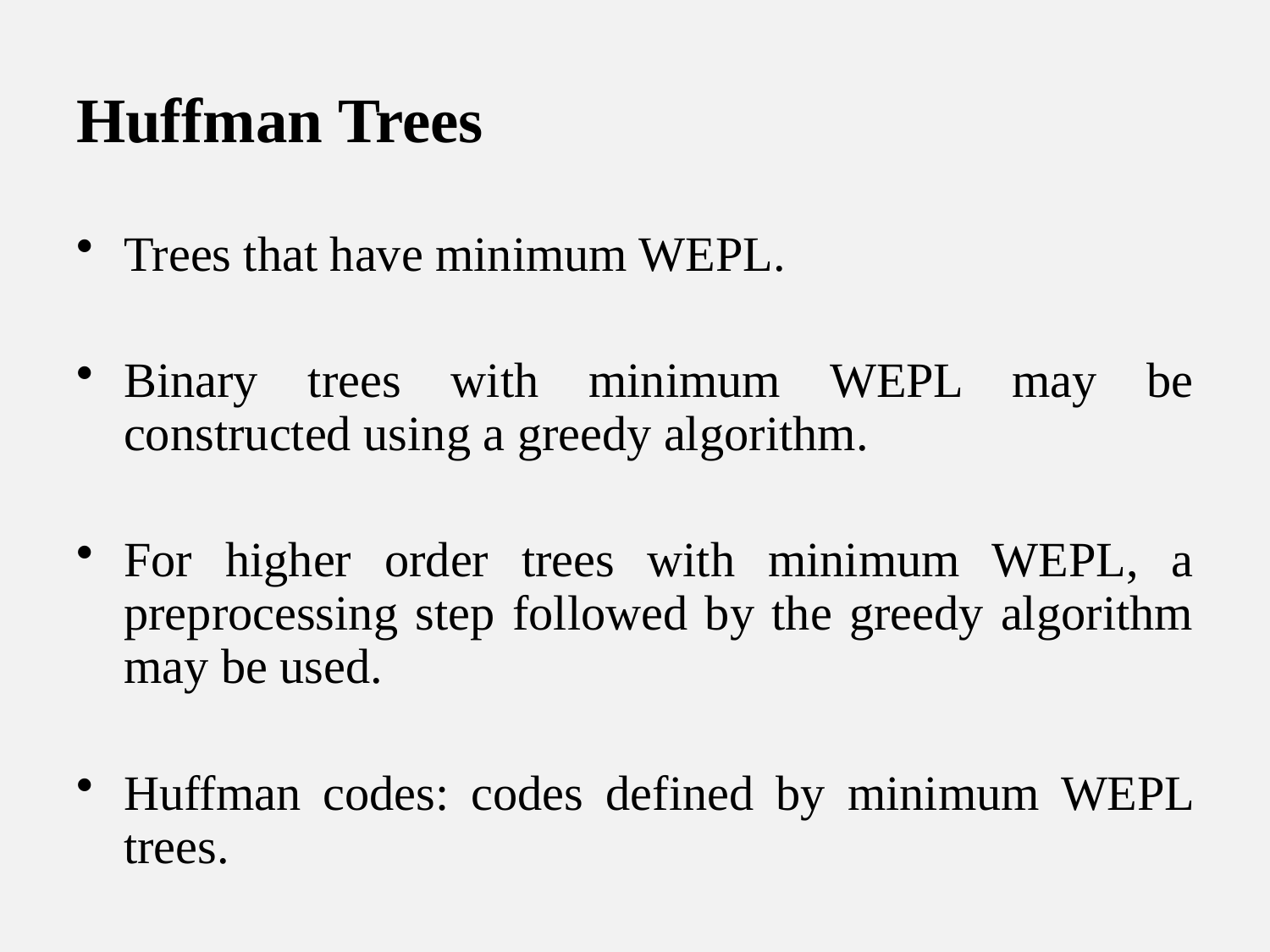

# Huffman Trees
Trees that have minimum WEPL.

Binary trees with minimum WEPL may be constructed using a greedy algorithm.

For higher order trees with minimum WEPL, a preprocessing step followed by the greedy algorithm may be used.

Huffman codes: codes defined by minimum WEPL trees.